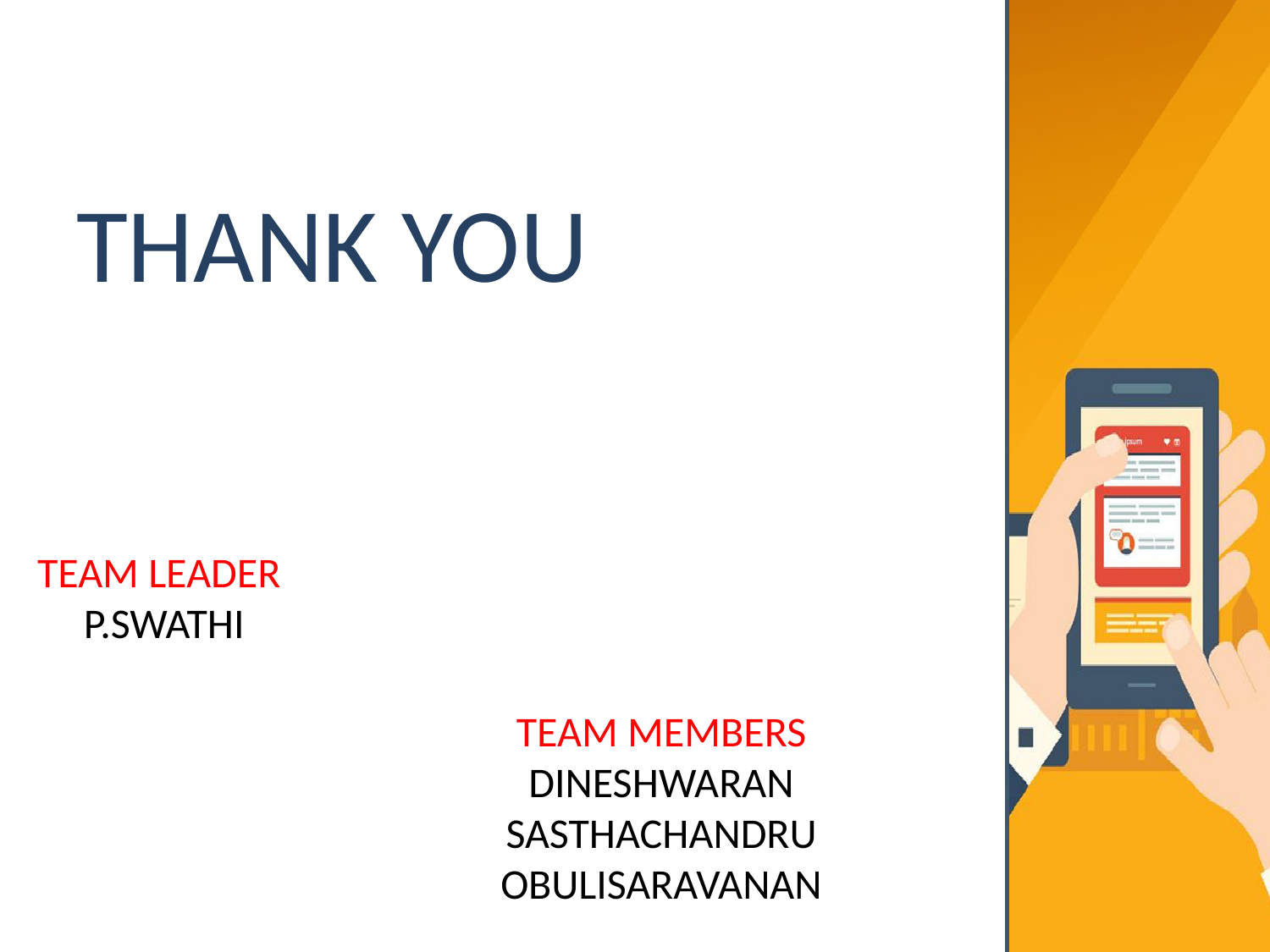

# THANK YOU
TEAM LEADER
P.SWATHI
TEAM MEMBERS
DINESHWARAN
SASTHACHANDRU
OBULISARAVANAN